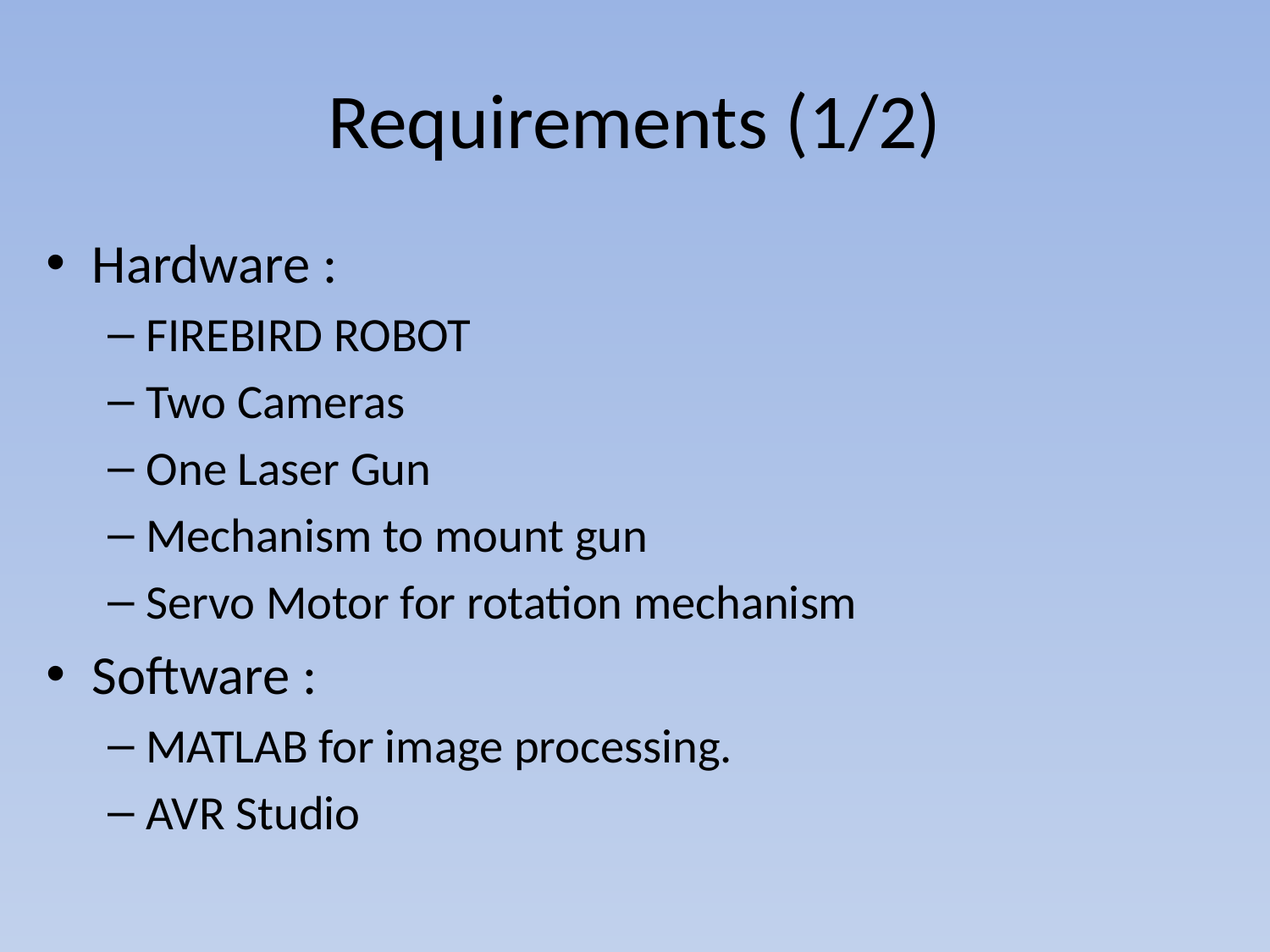

# Requirements (1/2)
Hardware :
FIREBIRD ROBOT
Two Cameras
One Laser Gun
Mechanism to mount gun
Servo Motor for rotation mechanism
Software :
MATLAB for image processing.
AVR Studio